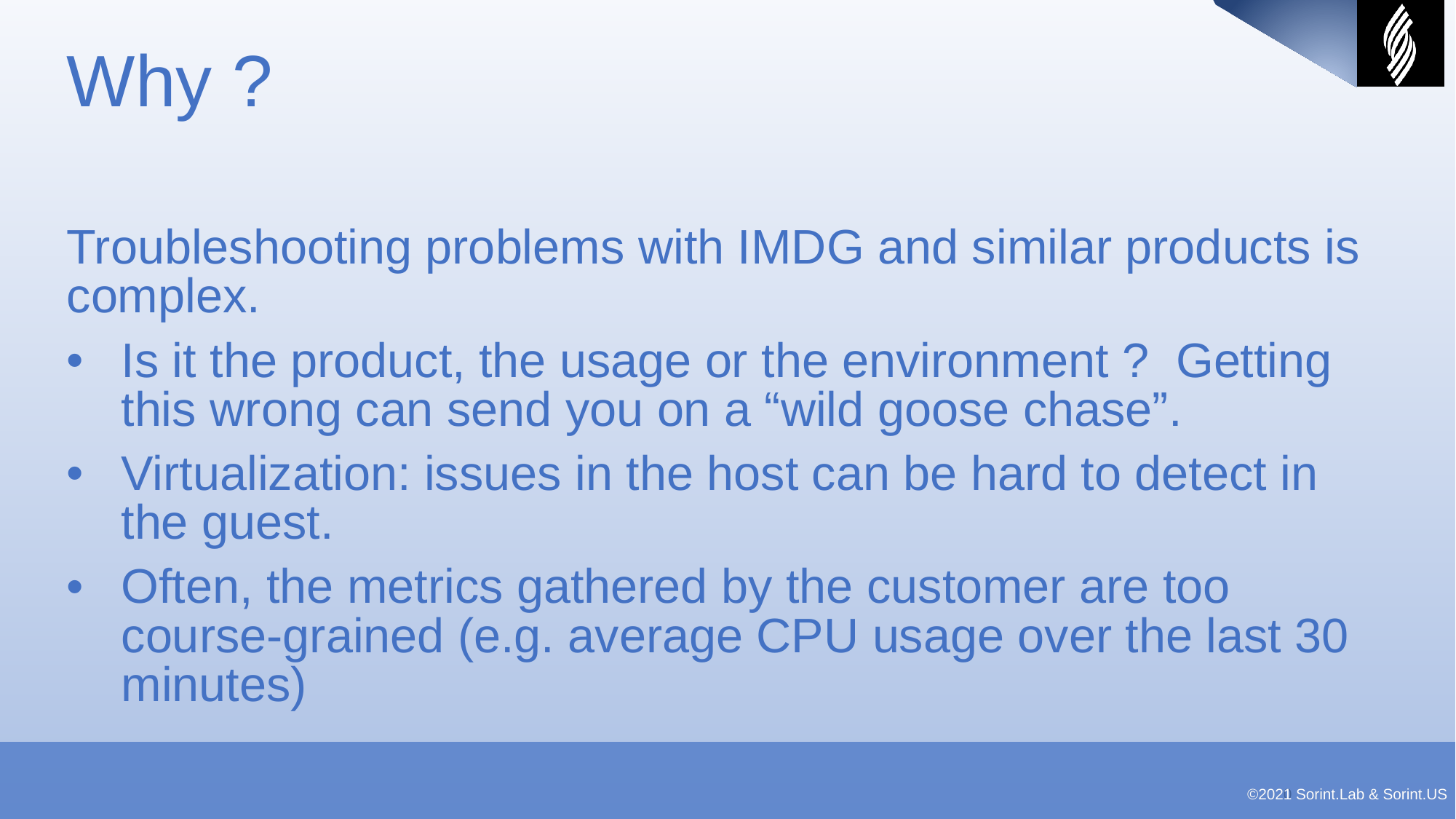

Why ?

Troubleshooting problems with IMDG and similar products is complex.
Is it the product, the usage or the environment ?  Getting this wrong can send you on a “wild goose chase”.
Virtualization: issues in the host can be hard to detect in the guest.
Often, the metrics gathered by the customer are too course-grained (e.g. average CPU usage over the last 30 minutes)